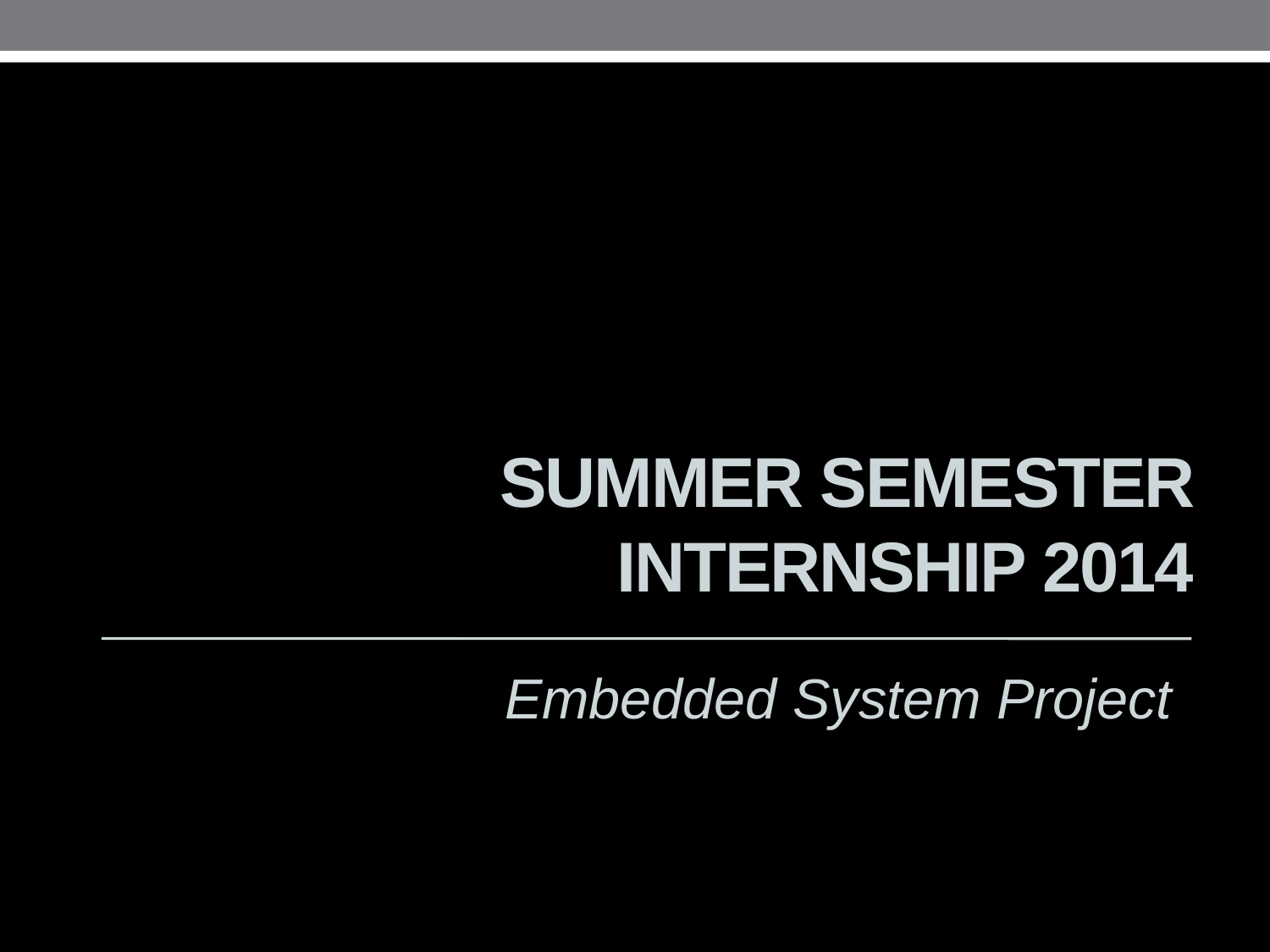

# Summer semester internship 2014
Embedded System Project